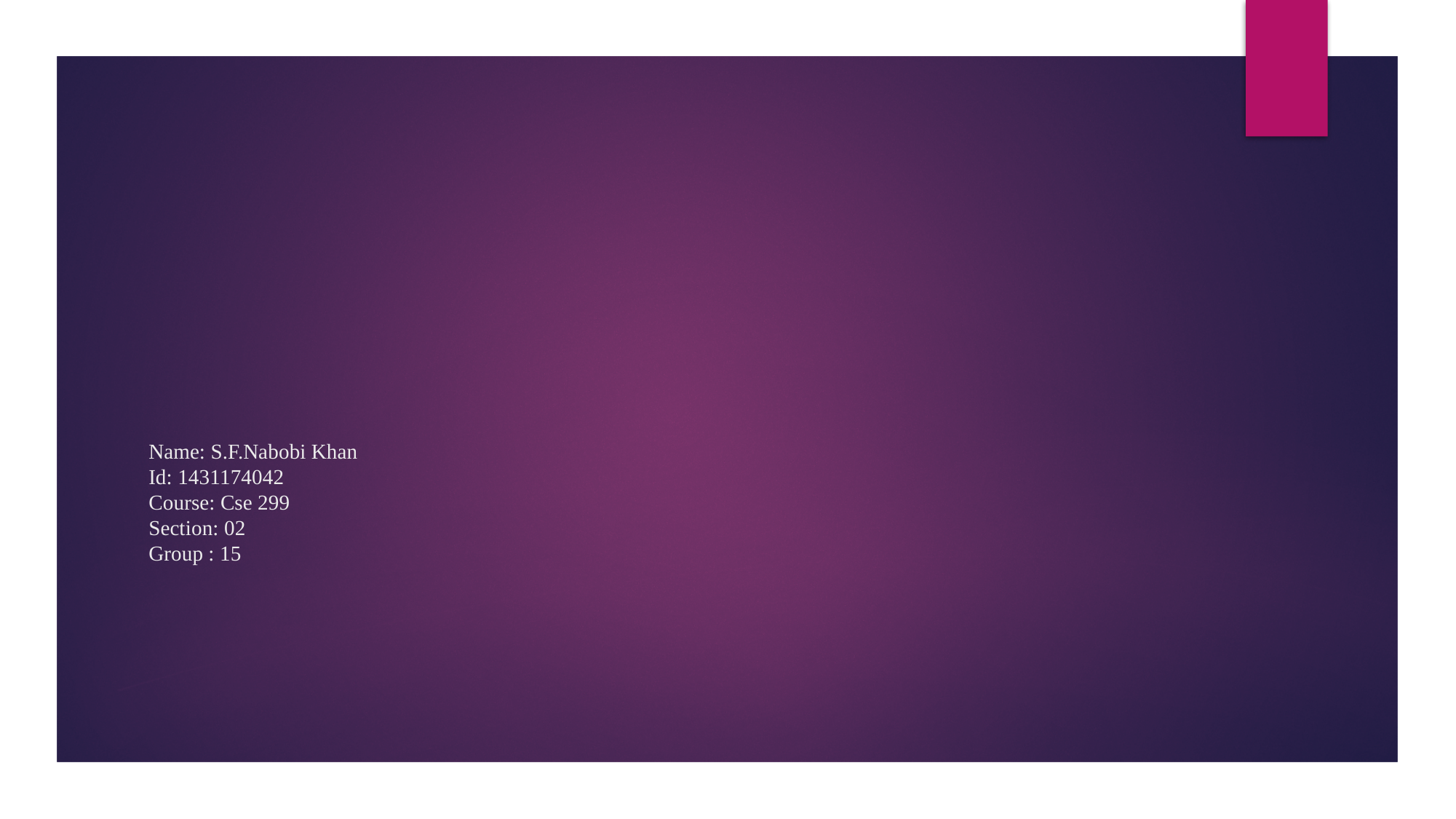

# Name: S.F.Nabobi Khan Id: 1431174042 Course: Cse 299 Section: 02 Group : 15